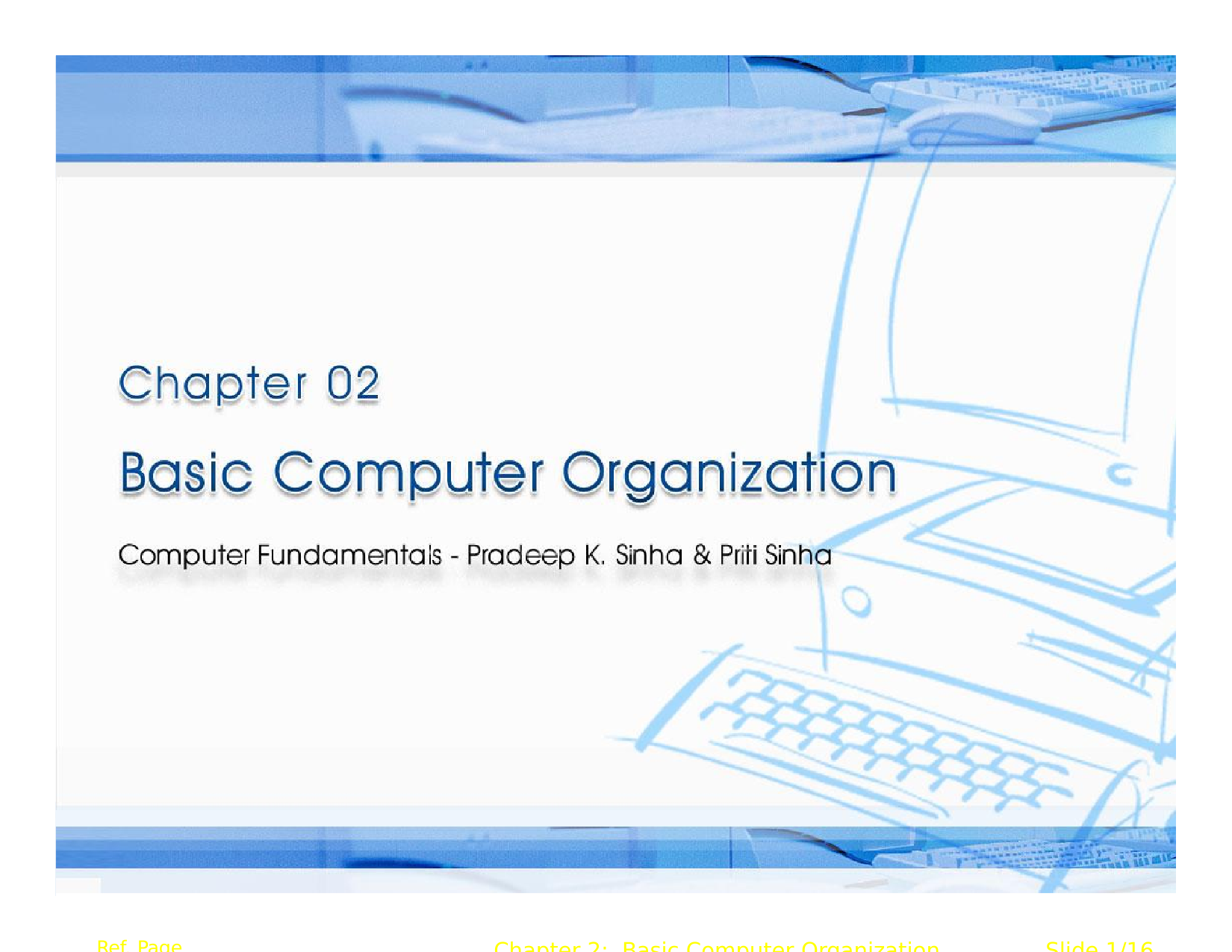

CCoommppuutterer FFununddaammenenttaallss:: PPrradadeeeepp KK.. SSiinhnhaa && PPrriititi  SSiinhanha

Ref. Page	Chapter 2:  Basic Computer Organization	Slide 1/16